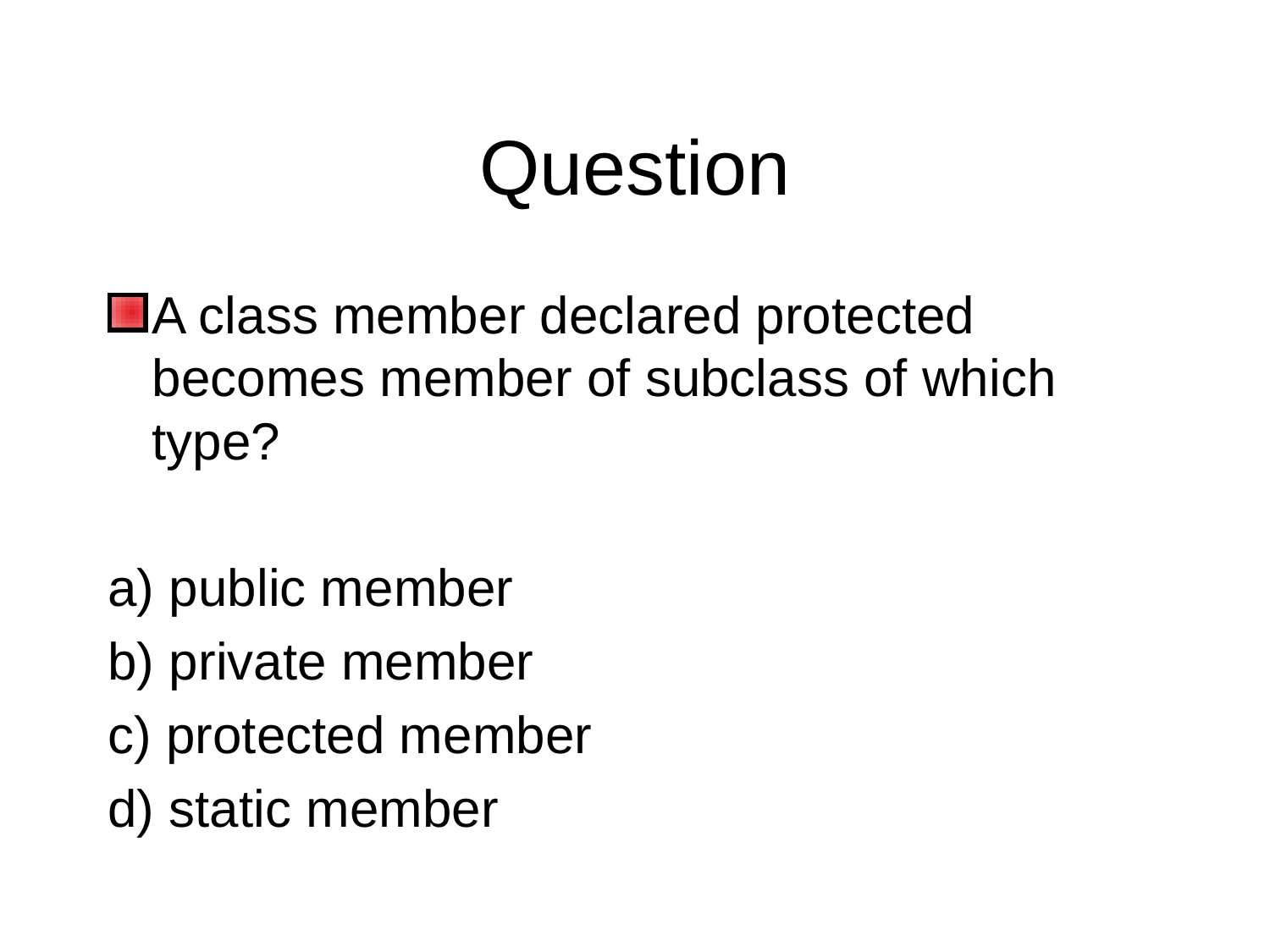

# Question
A class member declared protected becomes member of subclass of which type?

a) public member
b) private member
c) protected member
d) static member